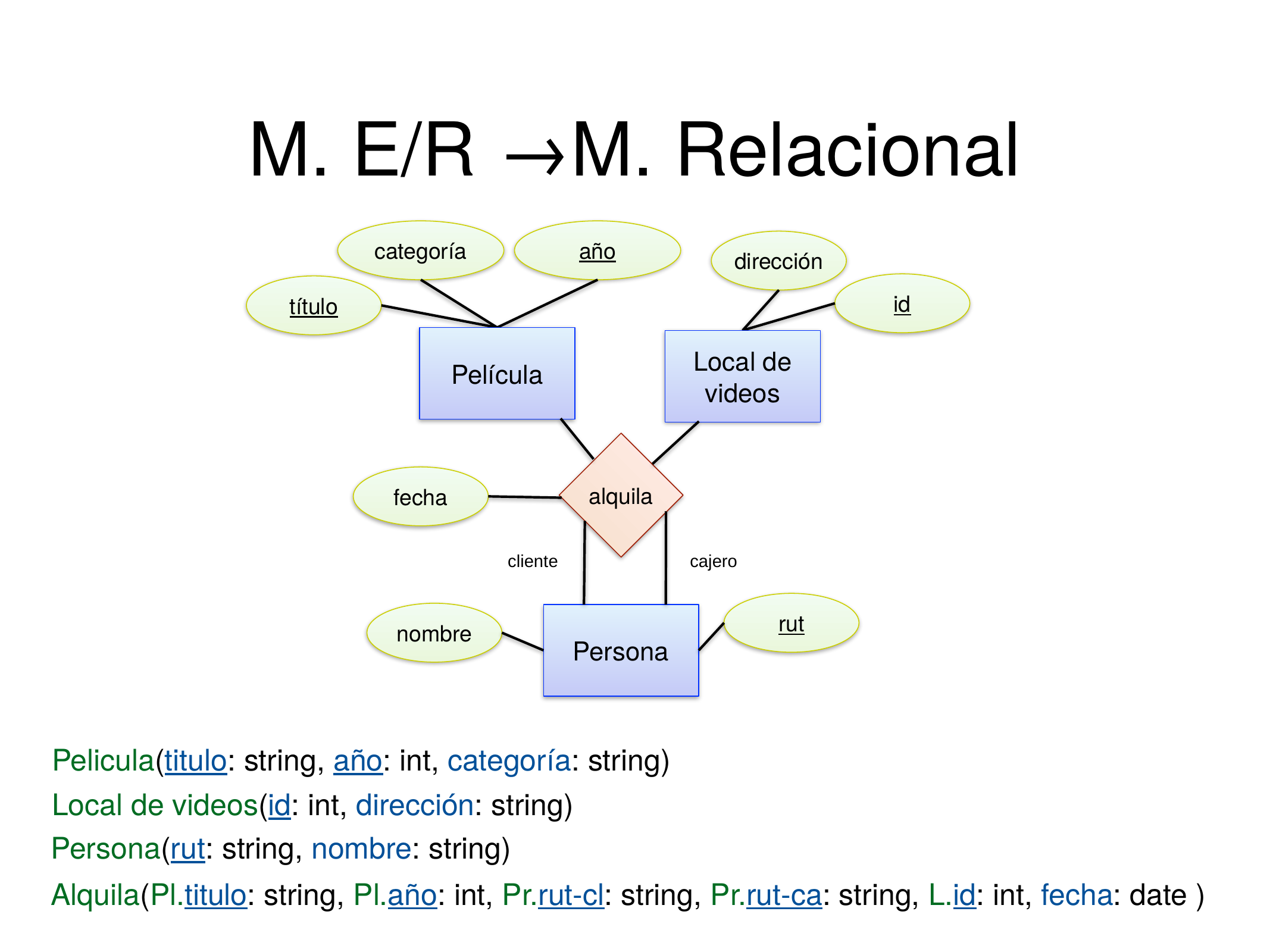

M. E/R →M. Relacional
categoría
año
dirección
id
título
Película
Local de videos
alquila
fecha
cliente
cajero
rut
nombre
Persona
Pelicula(titulo: string, año: int, categoría: string)
Local de videos(id: int, dirección: string)
Persona(rut: string, nombre: string)
Alquila(Pl.titulo: string, Pl.año: int, Pr.rut-cl: string, Pr.rut-ca: string, L.id: int, fecha: date )